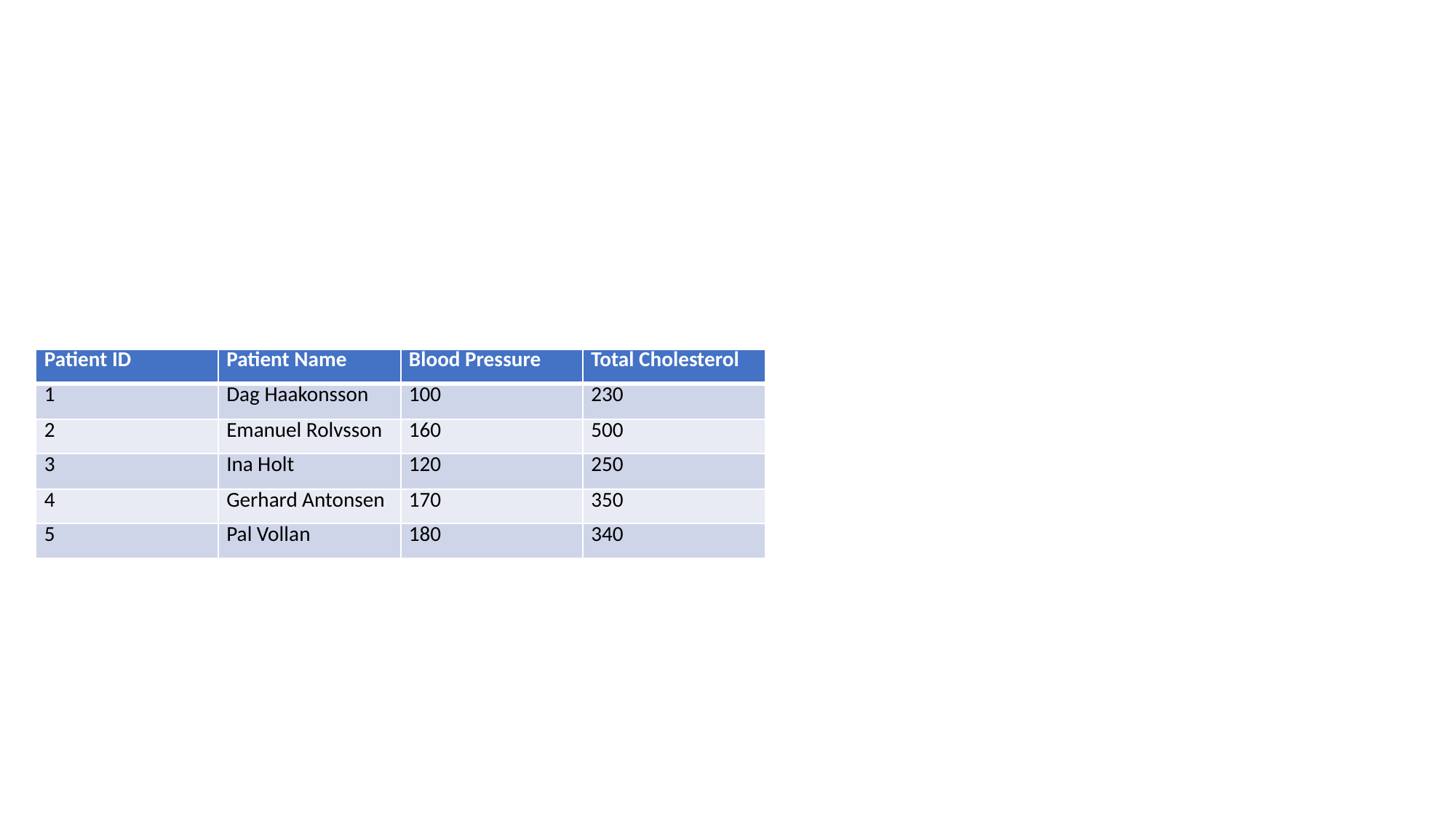

| Patient ID | Patient Name | Blood Pressure | Total Cholesterol |
| --- | --- | --- | --- |
| 1 | Dag Haakonsson | 100 | 230 |
| 2 | Emanuel Rolvsson | 160 | 500 |
| 3 | Ina Holt | 120 | 250 |
| 4 | Gerhard Antonsen | 170 | 350 |
| 5 | Pal Vollan | 180 | 340 |